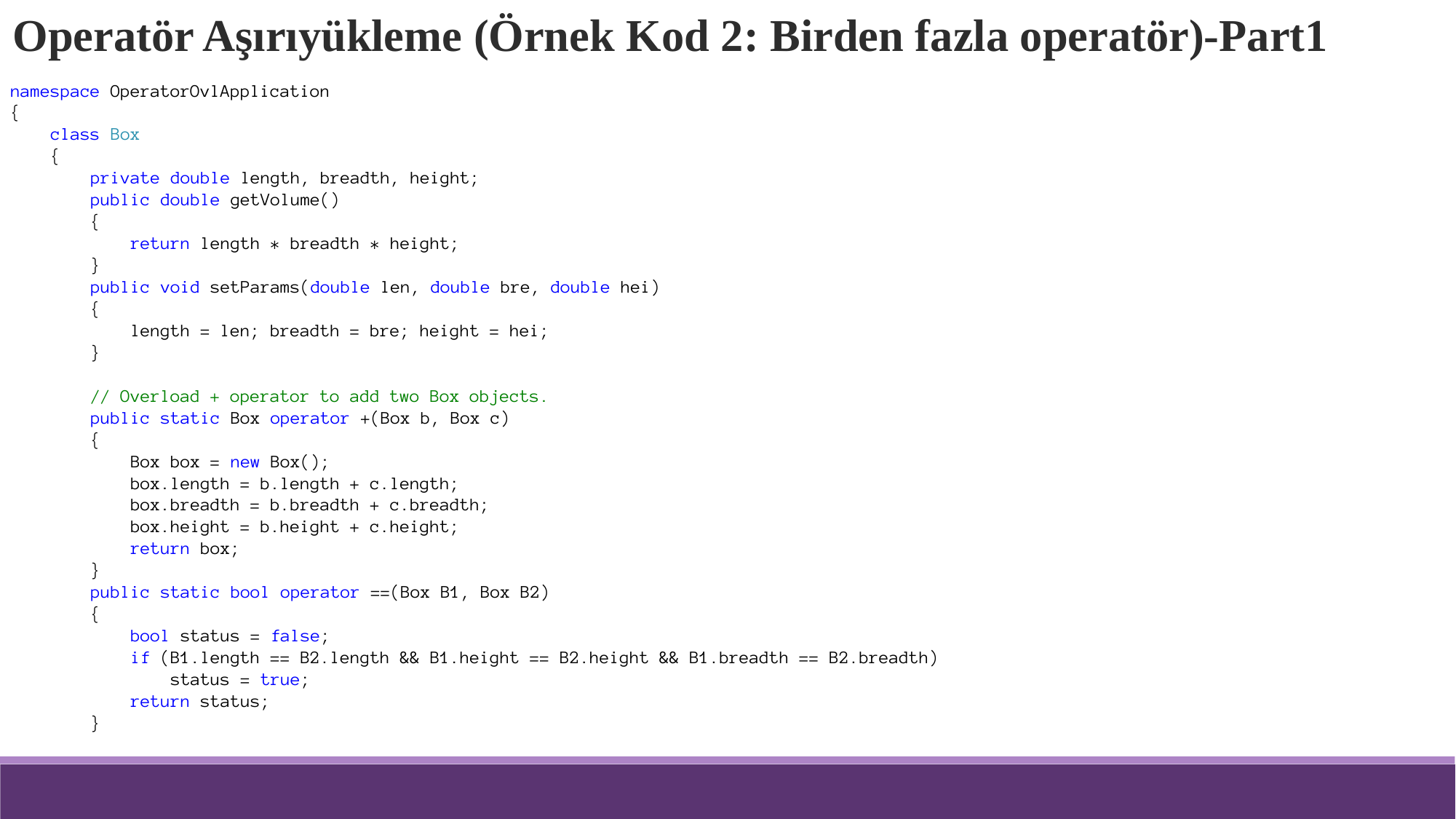

Operatör Aşırıyükleme (Örnek Kod 2: Birden fazla operatör)-Part1
namespace OperatorOvlApplication
{
    class Box
    {
        private double length, breadth, height;
        public double getVolume()
        {
            return length * breadth * height;
        }
        public void setParams(double len, double bre, double hei)
        {
            length = len; breadth = bre; height = hei;
        }

        // Overload + operator to add two Box objects.
        public static Box operator +(Box b, Box c)
        {
            Box box = new Box();
            box.length = b.length + c.length;
            box.breadth = b.breadth + c.breadth;
            box.height = b.height + c.height;
            return box;
        }
        public static bool operator ==(Box B1, Box B2)
        {
            bool status = false;
            if (B1.length == B2.length && B1.height == B2.height && B1.breadth == B2.breadth)
                status = true;
            return status;
        }